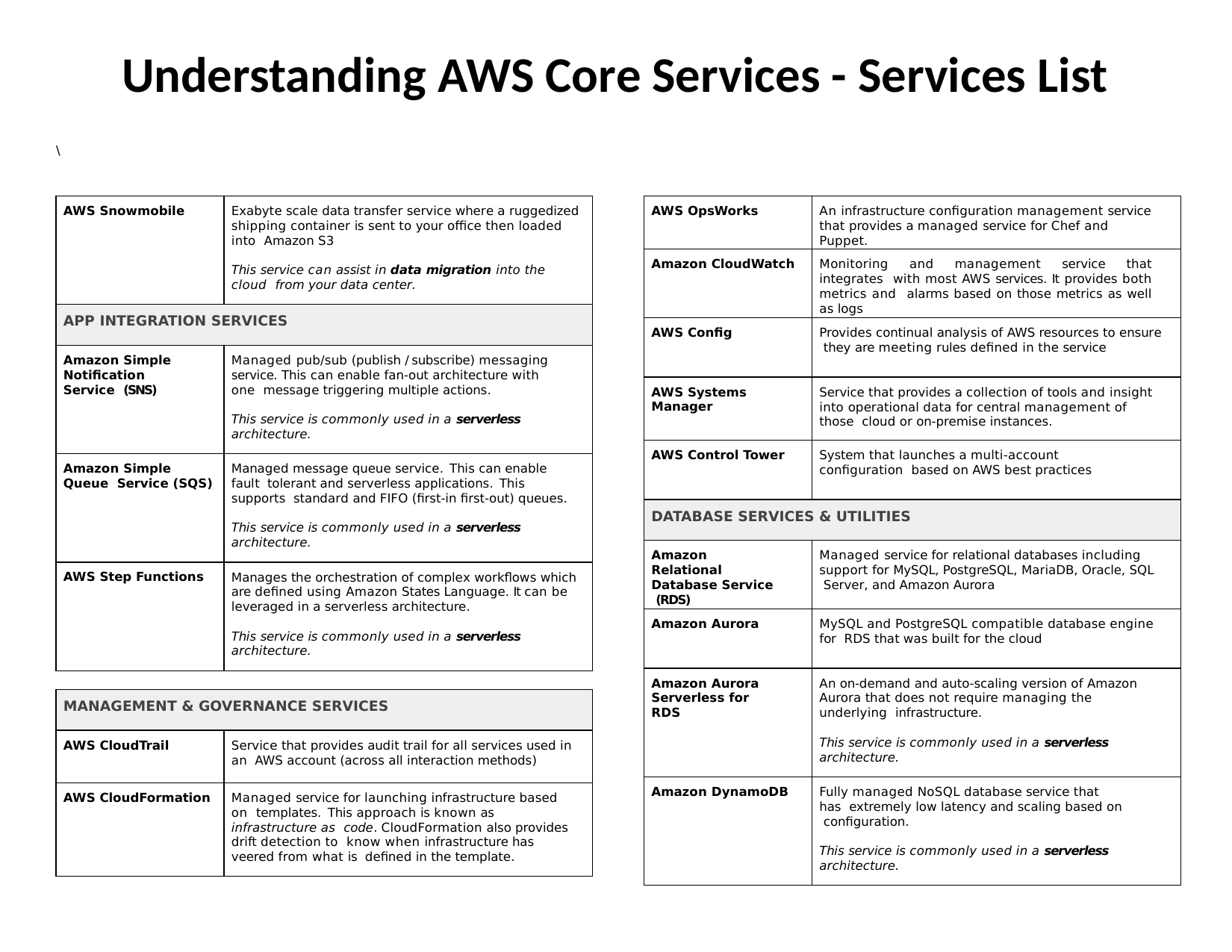

Understanding AWS Core Services - Services List
\
| AWS Snowmobile | Exabyte scale data transfer service where a ruggedized shipping container is sent to your office then loaded into Amazon S3 This service can assist in data migration into the cloud from your data center. |
| --- | --- |
| APP INTEGRATION SERVICES |  |
| Amazon Simple Notification Service (SNS) | Managed pub/sub (publish / subscribe) messaging service. This can enable fan-out architecture with one message triggering multiple actions. This service is commonly used in a serverless architecture. |
| Amazon Simple Queue Service (SQS) | Managed message queue service. This can enable fault tolerant and serverless applications. This supports standard and FIFO (first-in first-out) queues. This service is commonly used in a serverless architecture. |
| AWS Step Functions | Manages the orchestration of complex workflows which are defined using Amazon States Language. It can be leveraged in a serverless architecture. This service is commonly used in a serverless architecture. |
| AWS OpsWorks | An infrastructure configuration management service that provides a managed service for Chef and Puppet. |
| --- | --- |
| Amazon CloudWatch | Monitoring and management service that integrates with most AWS services. It provides both metrics and alarms based on those metrics as well as logs |
| AWS Config | Provides continual analysis of AWS resources to ensure they are meeting rules defined in the service |
| AWS Systems Manager | Service that provides a collection of tools and insight into operational data for central management of those cloud or on-premise instances. |
| AWS Control Tower | System that launches a multi-account configuration based on AWS best practices |
| DATABASE SERVICES & UTILITIES |  |
| Amazon Relational Database Service (RDS) | Managed service for relational databases including support for MySQL, PostgreSQL, MariaDB, Oracle, SQL Server, and Amazon Aurora |
| Amazon Aurora | MySQL and PostgreSQL compatible database engine for RDS that was built for the cloud |
| Amazon Aurora Serverless for RDS | An on-demand and auto-scaling version of Amazon Aurora that does not require managing the underlying infrastructure. This service is commonly used in a serverless architecture. |
| Amazon DynamoDB | Fully managed NoSQL database service that has extremely low latency and scaling based on configuration. This service is commonly used in a serverless architecture. |
| MANAGEMENT & GOVERNANCE SERVICES |  |
| --- | --- |
| AWS CloudTrail | Service that provides audit trail for all services used in an AWS account (across all interaction methods) |
| AWS CloudFormation | Managed service for launching infrastructure based on templates. This approach is known as infrastructure as code. CloudFormation also provides drift detection to know when infrastructure has veered from what is defined in the template. |
2